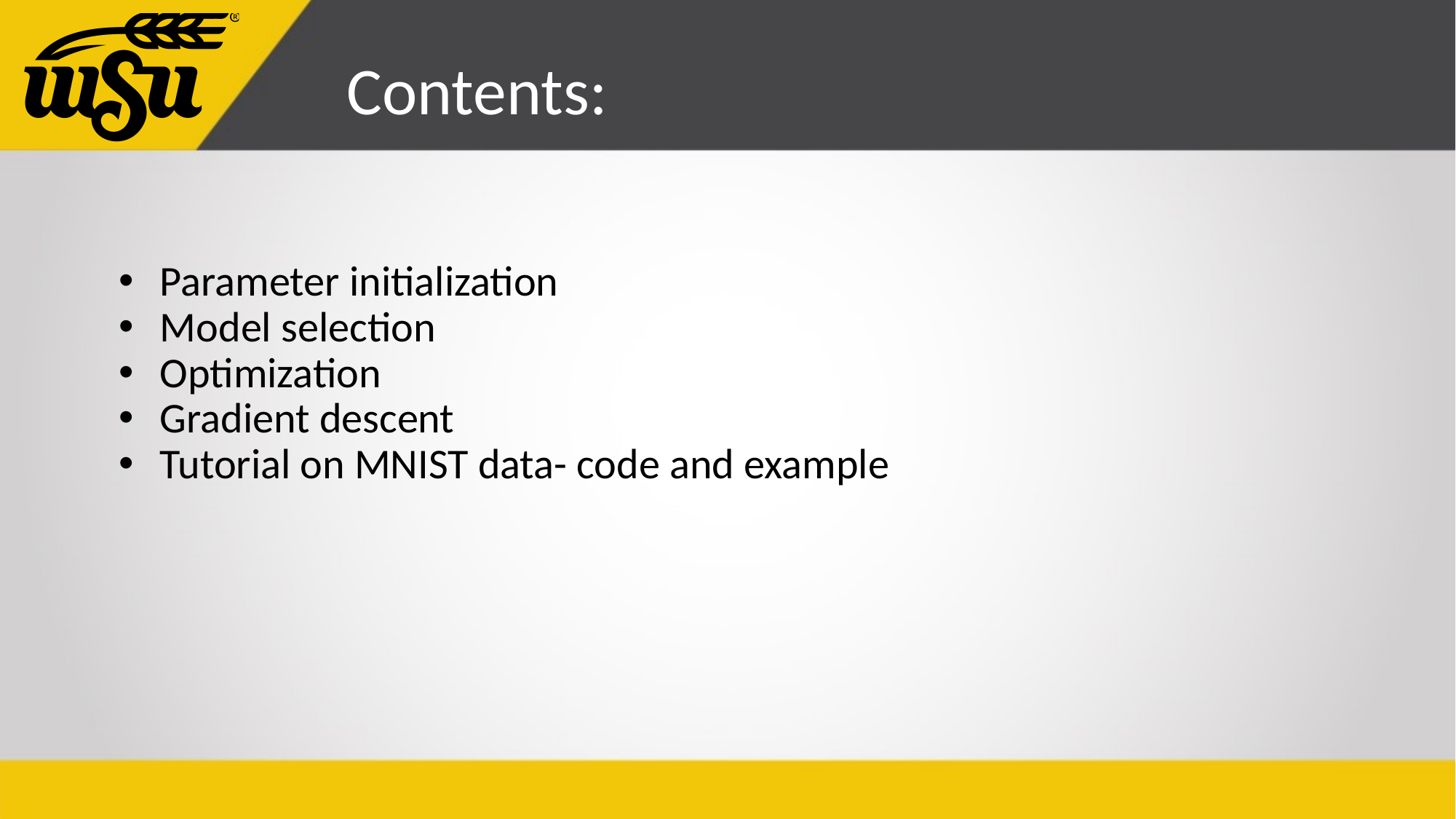

# Contents:
Parameter initialization
Model selection
Optimization
Gradient descent
Tutorial on MNIST data- code and example